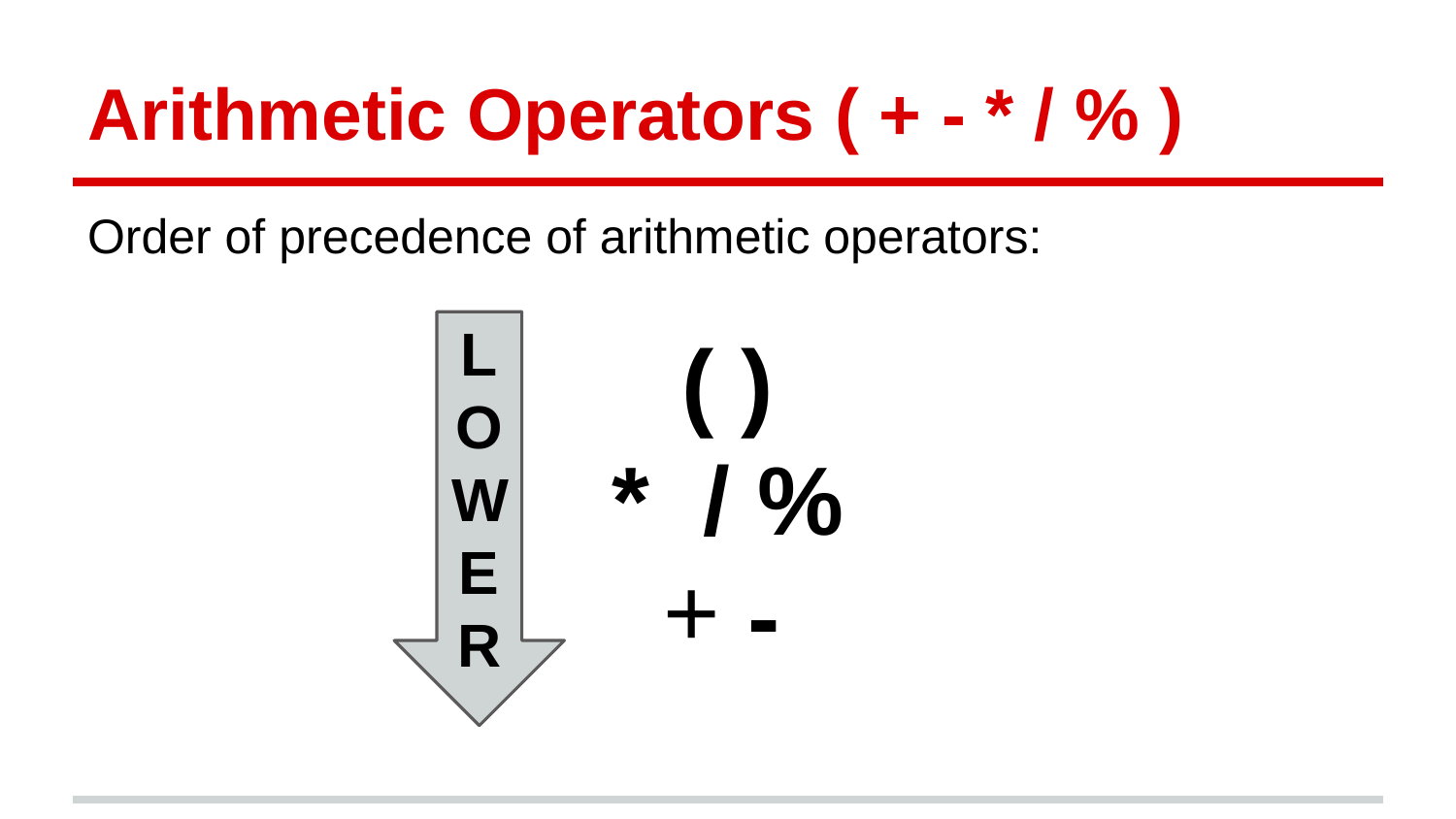

# Arithmetic Operators ( + - * / % )
Order of precedence of arithmetic operators:

( )
*  / %
-
L
O
W
E
R